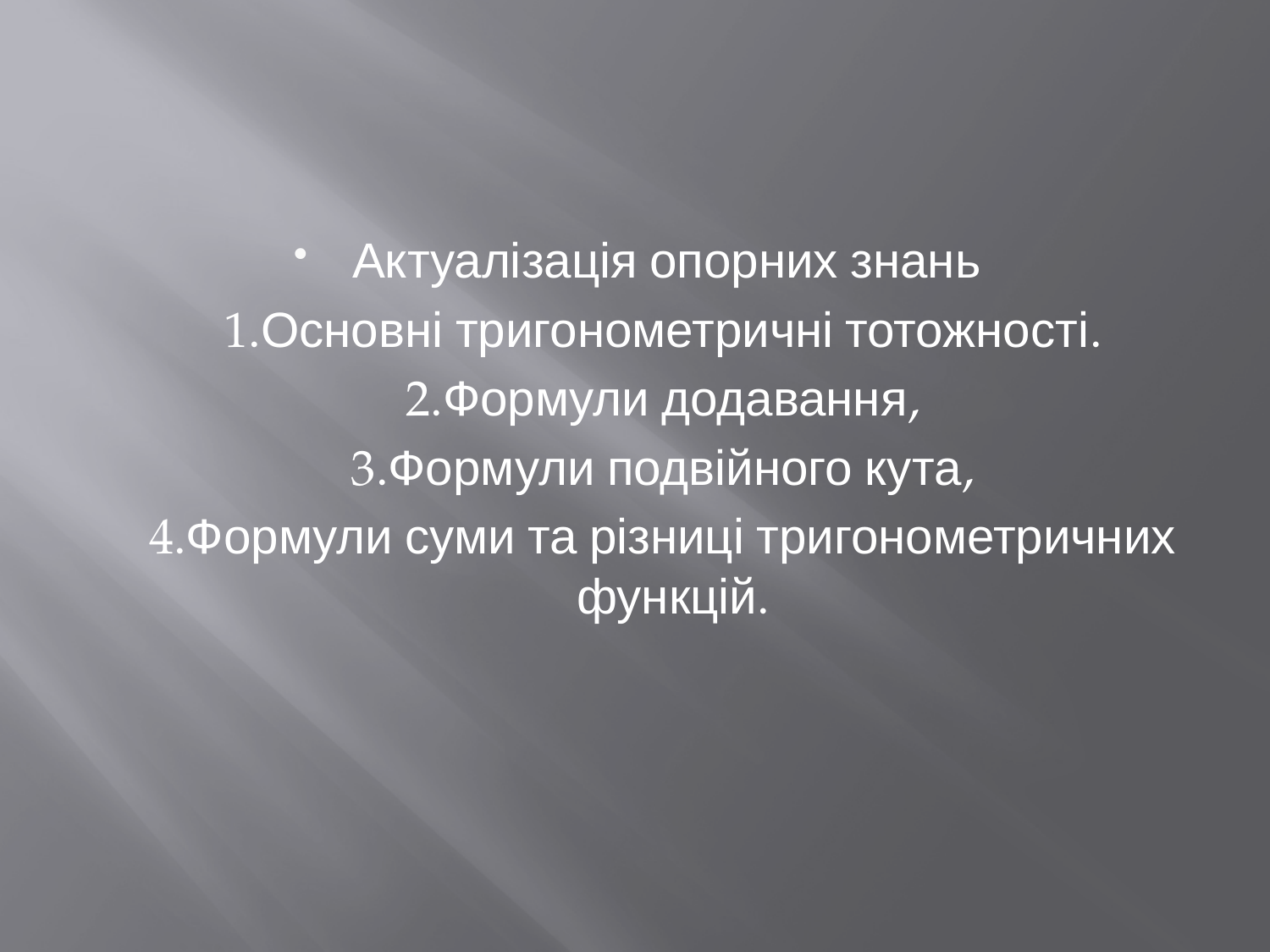

#
Актуалізація опорних знань
   1.Основні тригонометричні тотожності.
   2.Формули додавання,
   3.Формули подвійного кута,
   4.Формули суми та різниці тригонометричних функцій.